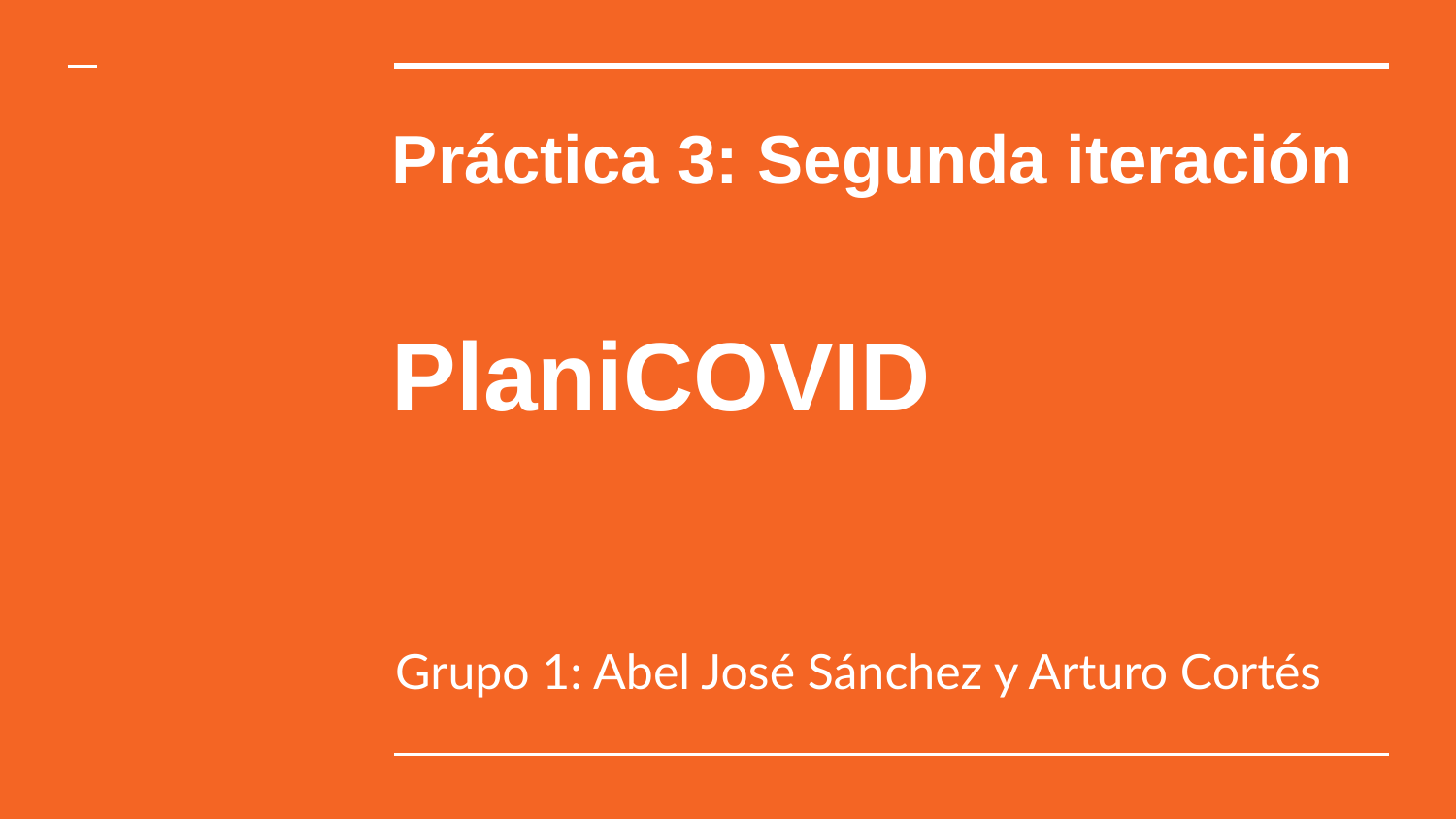

# Práctica 3: Segunda iteración

PlaniCOVID
Grupo 1: Abel José Sánchez y Arturo Cortés